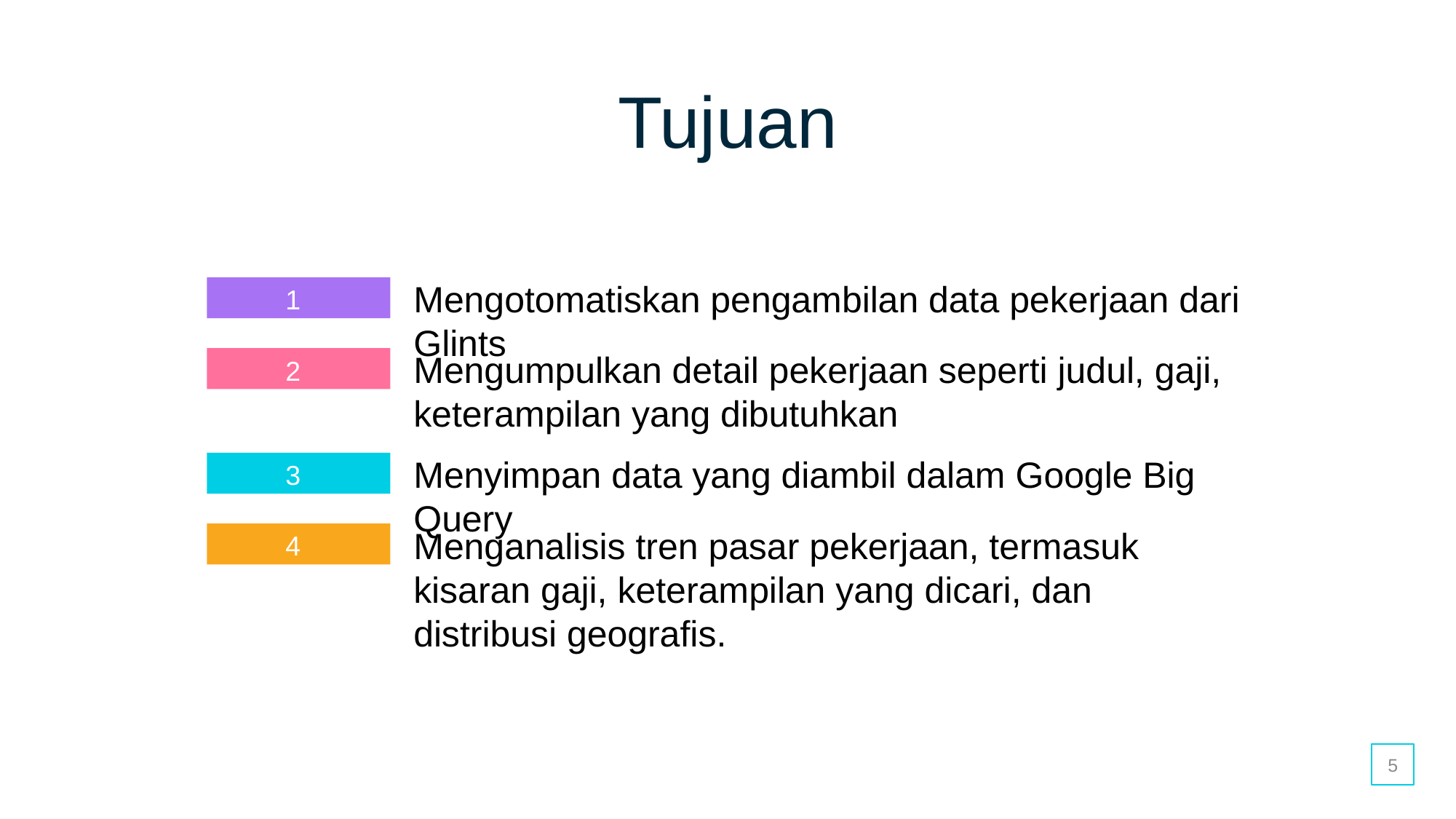

# Tujuan
Mengotomatiskan pengambilan data pekerjaan dari Glints
1

Mengumpulkan detail pekerjaan seperti judul, gaji, keterampilan yang dibutuhkan
2

Menyimpan data yang diambil dalam Google Big Query
3

Menganalisis tren pasar pekerjaan, termasuk kisaran gaji, keterampilan yang dicari, dan distribusi geografis.
4
5